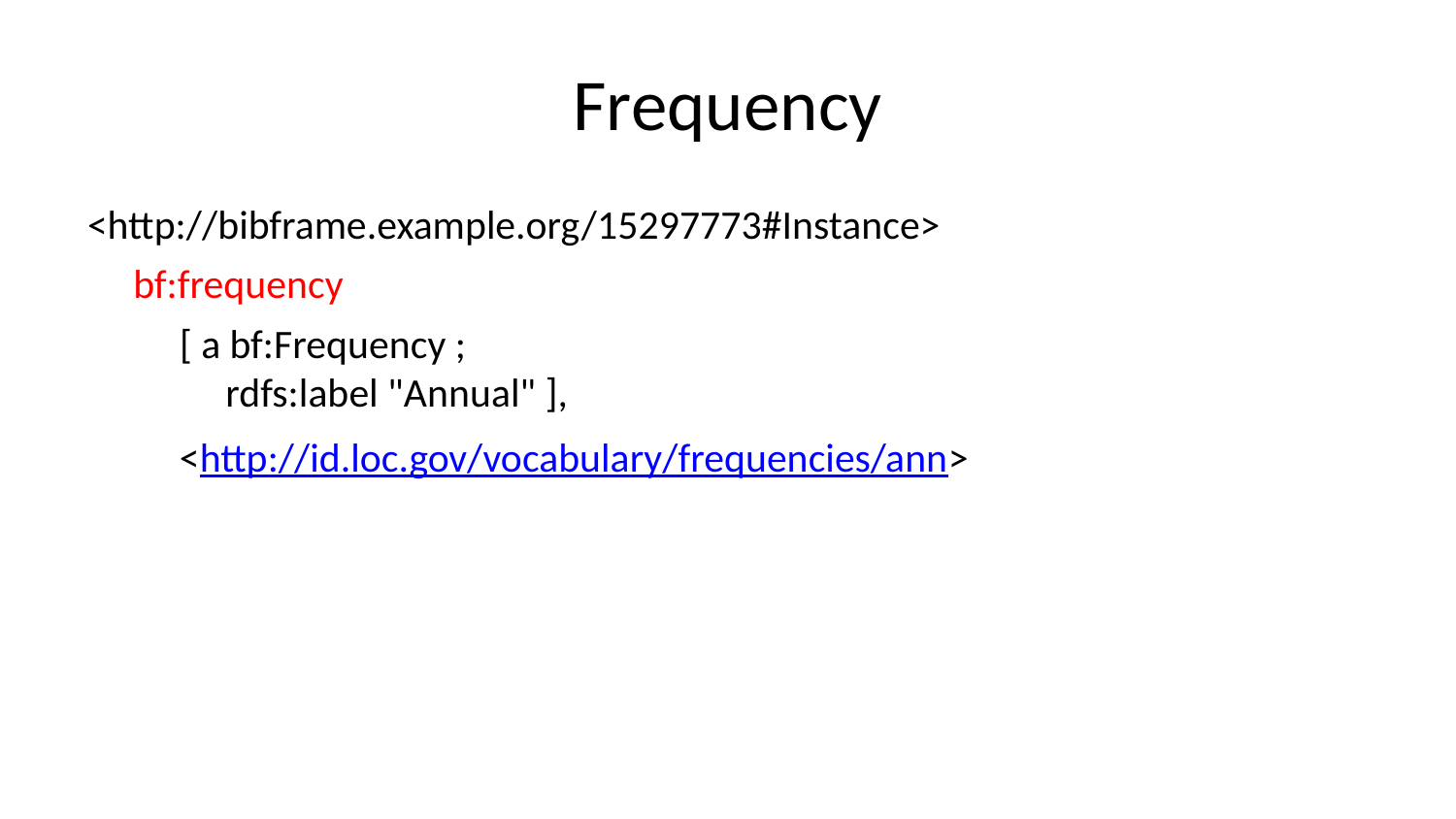

# Frequency
<http://bibframe.example.org/15297773#Instance>
     bf:frequency
          [ a bf:Frequency ;
               rdfs:label "Annual" ],
          <http://id.loc.gov/vocabulary/frequencies/ann>